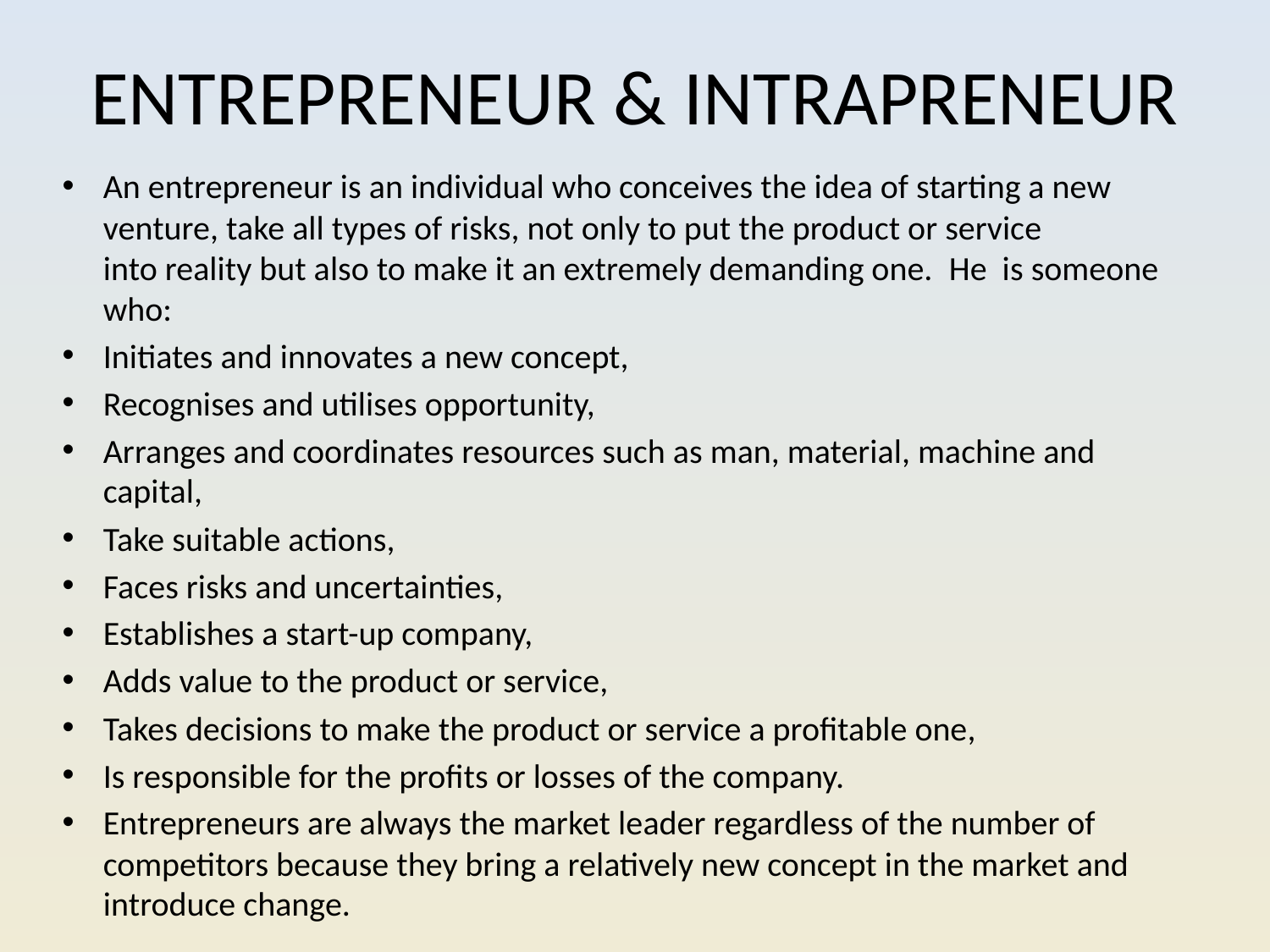

# ENTREPRENEUR & INTRAPRENEUR
An entrepreneur is an individual who conceives the idea of starting a new venture, take all types of risks, not only to put the product or service into reality but also to make it an extremely demanding one.  He  is someone who:
Initiates and innovates a new concept,
Recognises and utilises opportunity,
Arranges and coordinates resources such as man, material, machine and capital,
Take suitable actions,
Faces risks and uncertainties,
Establishes a start-up company,
Adds value to the product or service,
Takes decisions to make the product or service a profitable one,
Is responsible for the profits or losses of the company.
Entrepreneurs are always the market leader regardless of the number of competitors because they bring a relatively new concept in the market and introduce change.